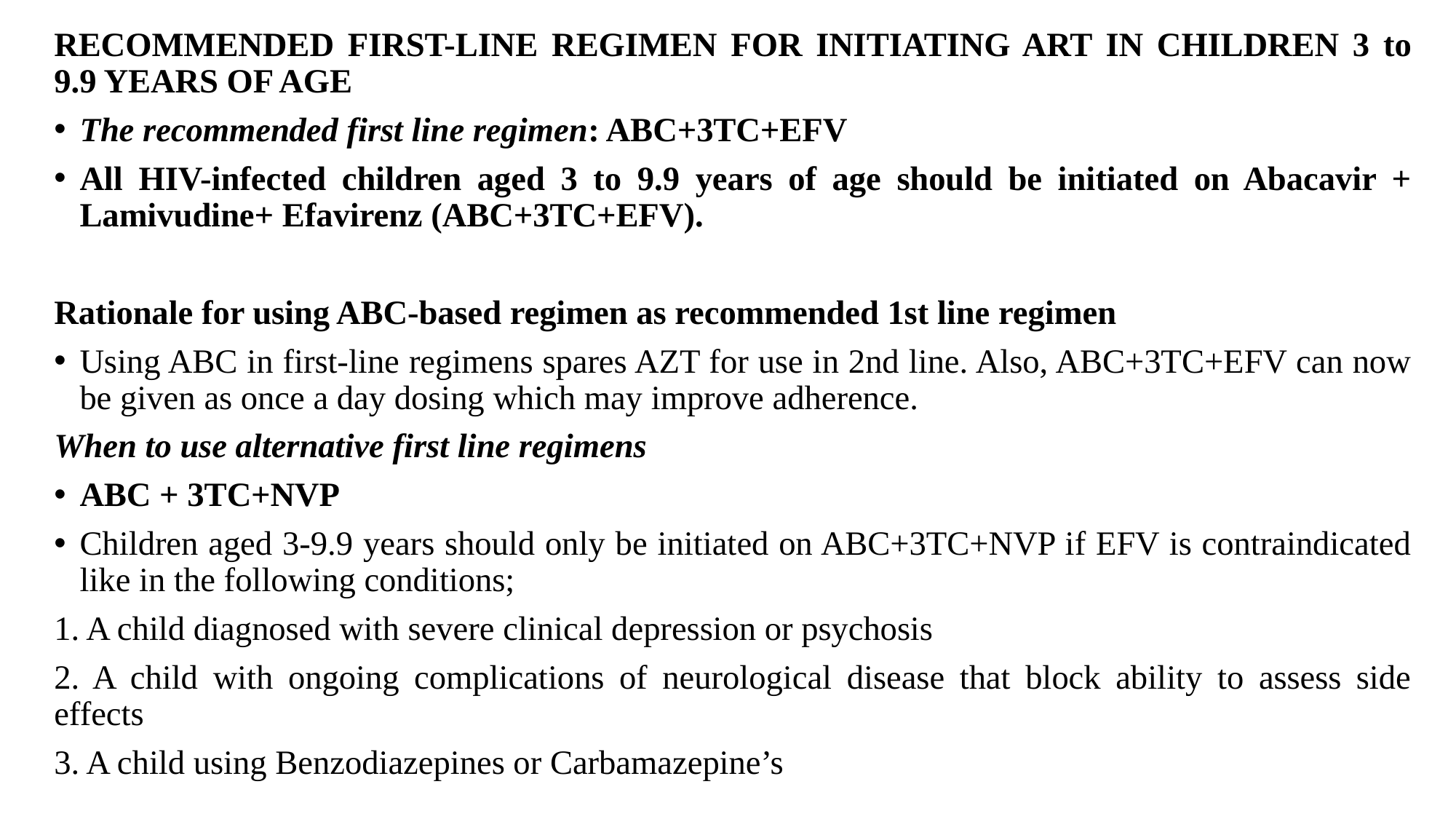

RECOMMENDED FIRST-LINE REGIMEN FOR INITIATING ART IN CHILDREN 3 to 9.9 YEARS OF AGE
The recommended first line regimen: ABC+3TC+EFV
All HIV-infected children aged 3 to 9.9 years of age should be initiated on Abacavir + Lamivudine+ Efavirenz (ABC+3TC+EFV).

Rationale for using ABC-based regimen as recommended 1st line regimen
Using ABC in first-line regimens spares AZT for use in 2nd line. Also, ABC+3TC+EFV can now be given as once a day dosing which may improve adherence.
When to use alternative first line regimens
ABC + 3TC+NVP
Children aged 3-9.9 years should only be initiated on ABC+3TC+NVP if EFV is contraindicated like in the following conditions;
1. A child diagnosed with severe clinical depression or psychosis
2. A child with ongoing complications of neurological disease that block ability to assess side effects
3. A child using Benzodiazepines or Carbamazepine’s